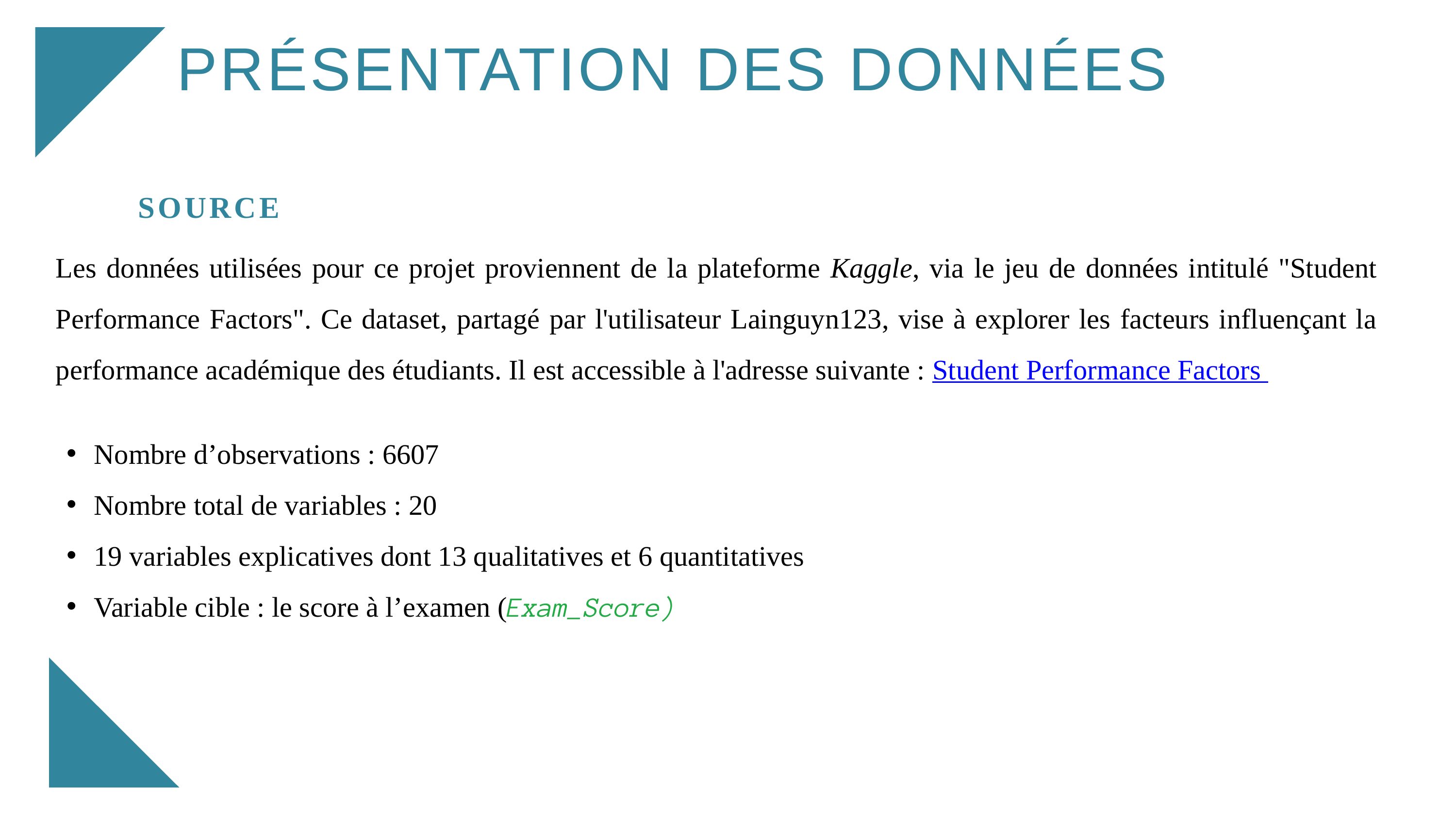

PRÉSENTATION DES DONNÉES
SOURCE
Les données utilisées pour ce projet proviennent de la plateforme Kaggle, via le jeu de données intitulé "Student Performance Factors". Ce dataset, partagé par l'utilisateur Lainguyn123, vise à explorer les facteurs influençant la performance académique des étudiants. Il est accessible à l'adresse suivante : Student Performance Factors
Nombre d’observations : 6607
Nombre total de variables : 20
19 variables explicatives dont 13 qualitatives et 6 quantitatives
Variable cible : le score à l’examen (Exam_Score)